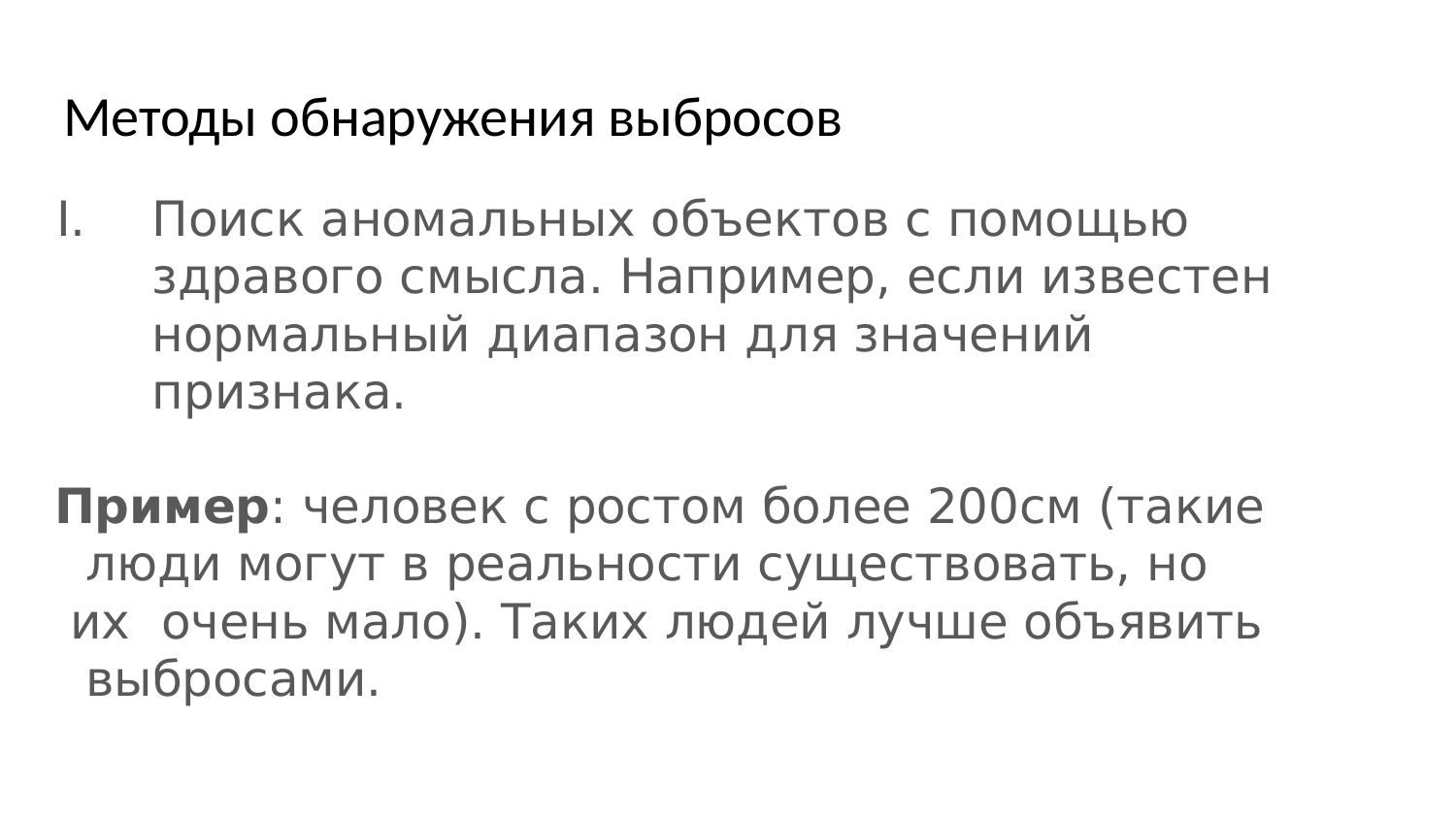

# Методы обнаружения выбросов
I.	Поиск аномальных объектов с помощью  здравого смысла. Например, если известен  нормальный диапазон для значений признака.

Пример: человек с ростом более 200см (такие  люди могут в реальности существовать, но их  очень мало). Таких людей лучше объявить  выбросами.